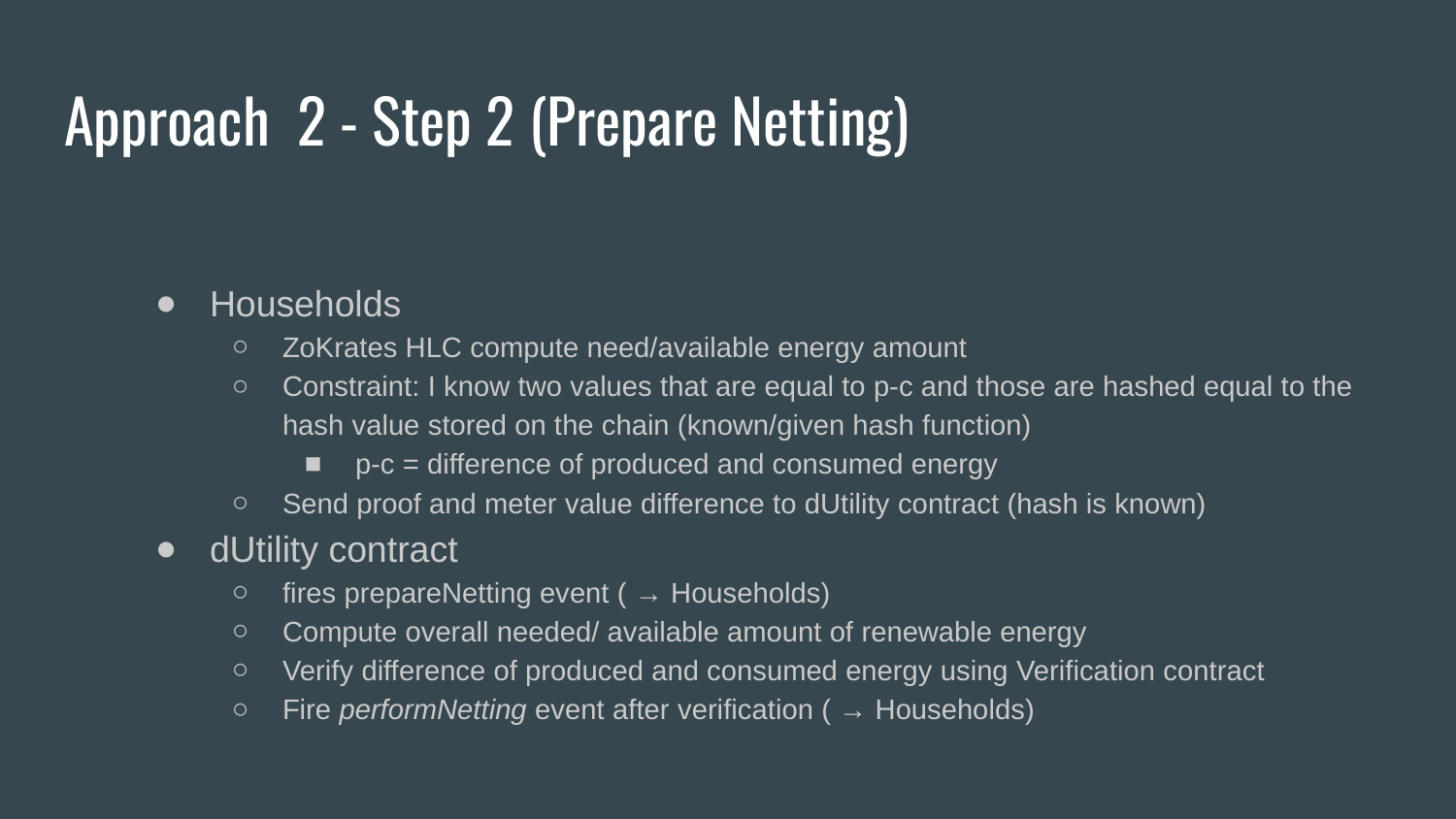

# Approach  2 - Step 2 (Prepare Netting)

Households
ZoKrates HLC compute need/available energy amount
Constraint: I know two values that are equal to p-c and those are hashed equal to the hash value stored on the chain (known/given hash function)
p-c = difference of produced and consumed energy
Send proof and meter value difference to dUtility contract (hash is known)
dUtility contract
fires prepareNetting event ( → Households)
Compute overall needed/ available amount of renewable energy
Verify difference of produced and consumed energy using Verification contract
Fire performNetting event after verification ( → Households)